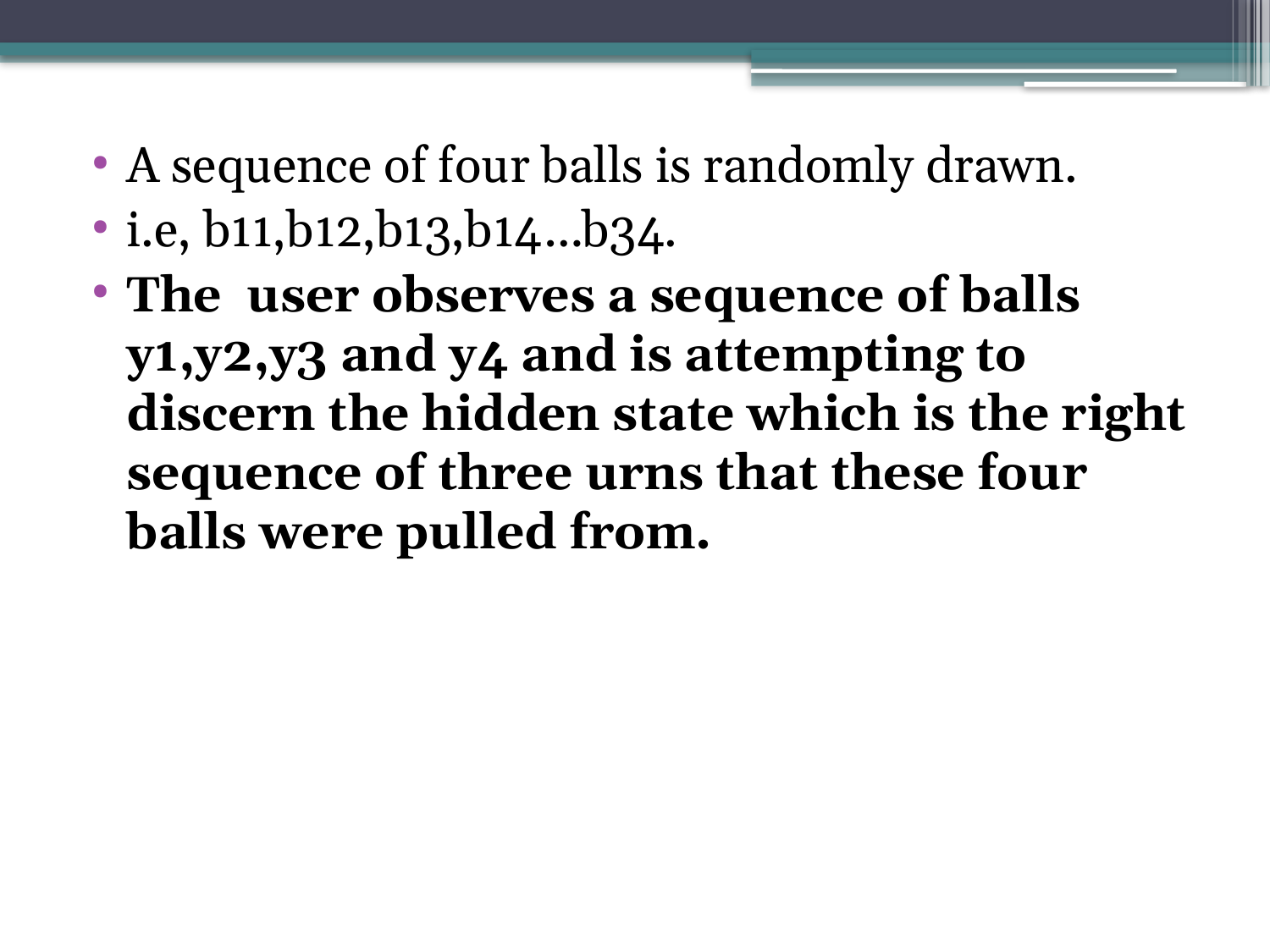

A sequence of four balls is randomly drawn.
i.e, b11,b12,b13,b14…b34.
The  user observes a sequence of balls y1,y2,y3 and y4 and is attempting to discern the hidden state which is the right sequence of three urns that these four balls were pulled from.